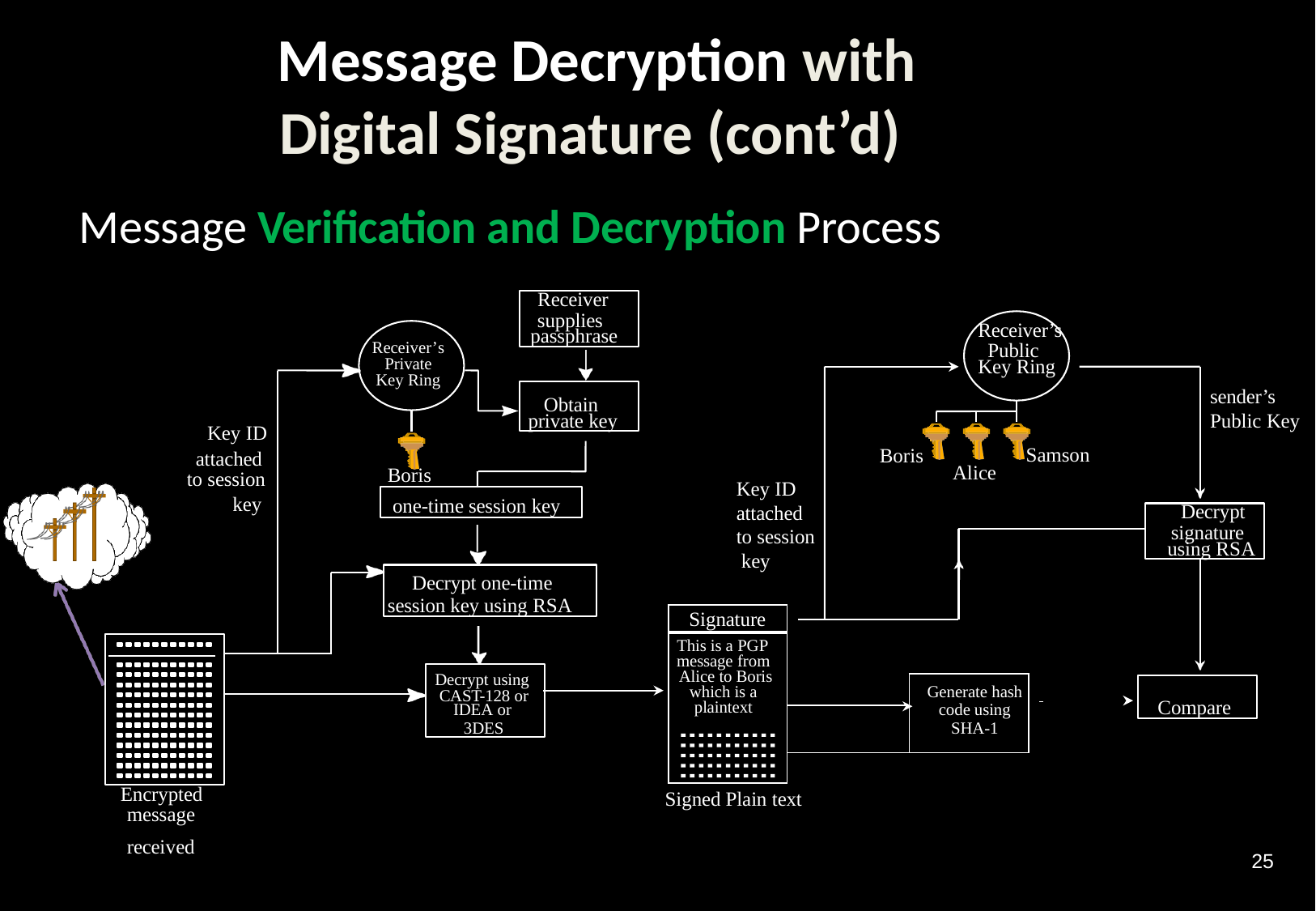

# Message Decryption with  Digital Signature (cont’d)
Message Verification and Decryption Process
Receiver
supplies  passphrase

Receiver’s
Public  Key Ring

Receiver’s  Private  Key Ring

Obtain  private key
sender’s  Public Key

Key ID
attached  to session
key

Samson
Boris

Alice
Boris

Key ID  attached  to session  key

one-time session key

Decrypt
signature  using RSA

Decrypt one-time  session key using RSA

| Signature |  |  |
| --- | --- | --- |
| This is a PGP message from Alice to Boris which is a plaintext |  |  |
|  |  | Generate hash code using SHA-1 |
|  |  |  |
|  |  |  |

Decrypt using  CAST-128 or
IDEA or
3DES

Compare

Encrypted
message  received
Signed Plain text
25